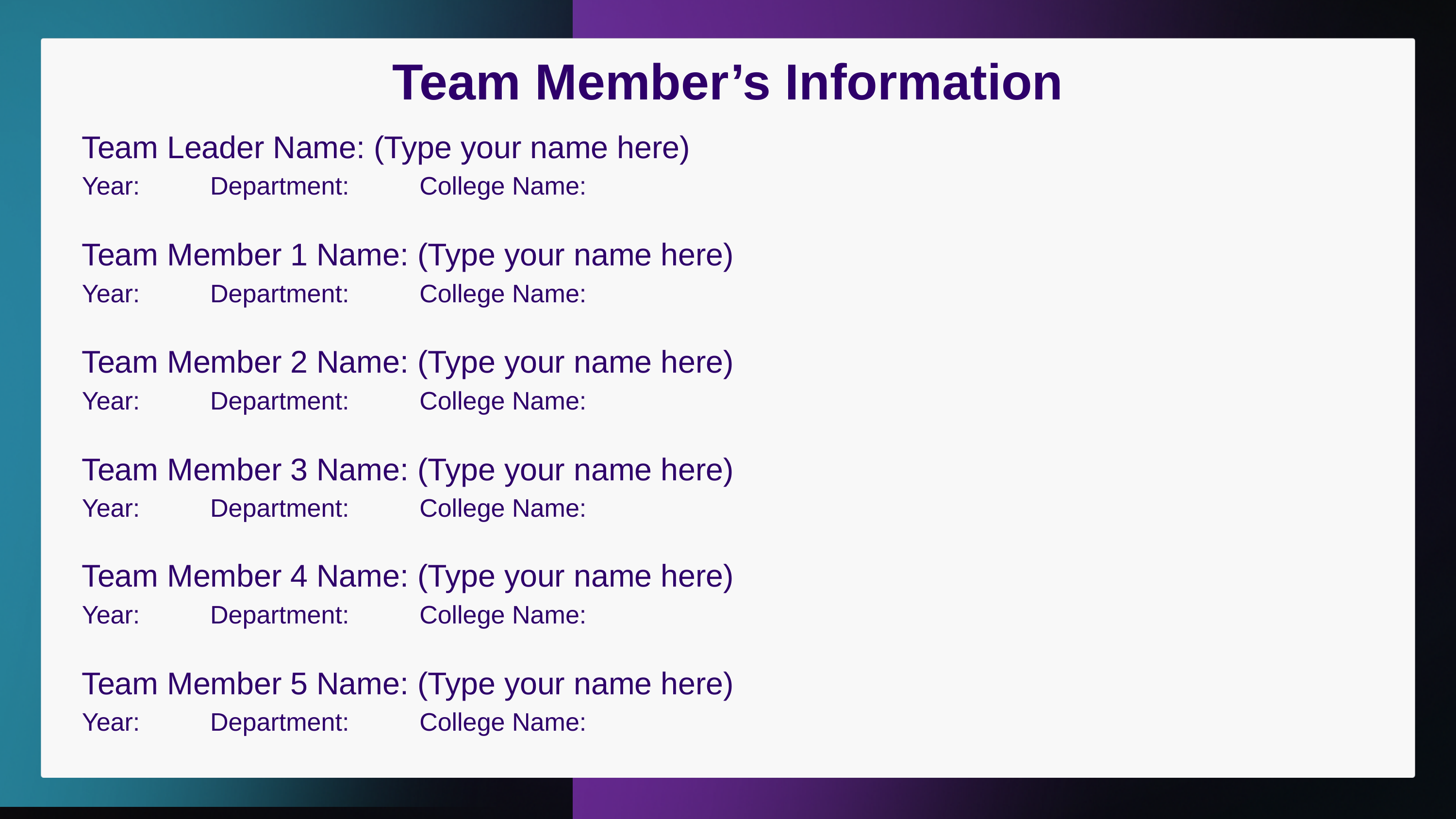

Team Member’s Information
Team Leader Name: (Type your name here)
Year:          Department:          College Name:

Team Member 1 Name: (Type your name here)
Year:          Department:          College Name:

Team Member 2 Name: (Type your name here)
Year:          Department:          College Name:

Team Member 3 Name: (Type your name here)
Year:          Department:          College Name:

Team Member 4 Name: (Type your name here)
Year:          Department:          College Name:

Team Member 5 Name: (Type your name here)
Year:          Department:          College Name: